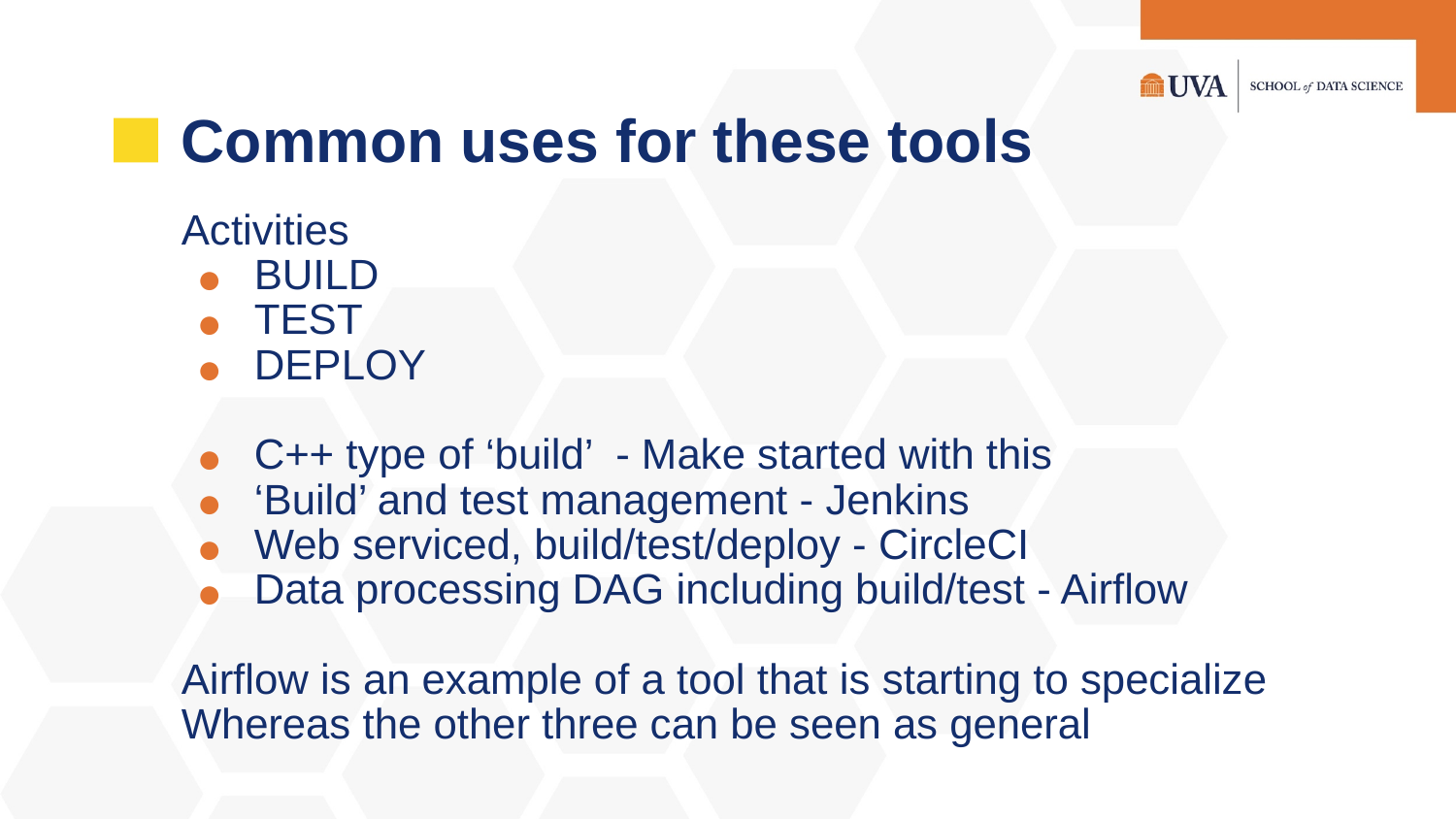

# Common uses for these tools
Activities
BUILD
TEST
DEPLOY

C++ type of ‘build’  - Make started with this
‘Build’ and test management - Jenkins
Web serviced, build/test/deploy - CircleCI
Data processing DAG including build/test - Airflow

Airflow is an example of a tool that is starting to specialize
Whereas the other three can be seen as general